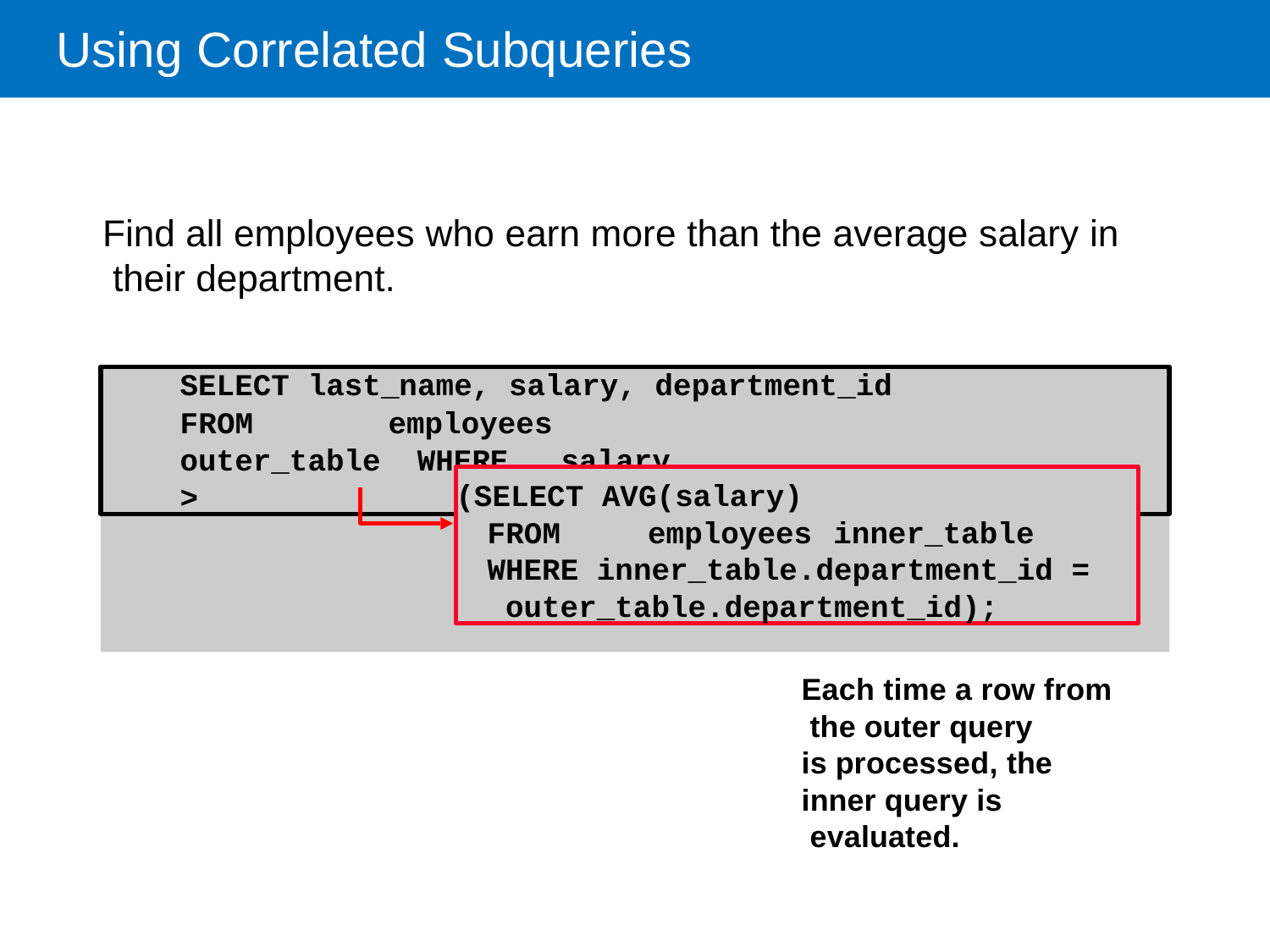

# Using Correlated Subqueries
Find all employees who earn more than the average salary in  their department.

SELECT last_name, salary, department_id
FROM	employees outer_table  WHERE	salary >
(SELECT AVG(salary)
FROM	employees inner_table  WHERE inner_table.department_id =  outer_table.department_id);

Each time a row from  the outer query
is processed, the
inner query is  evaluated.